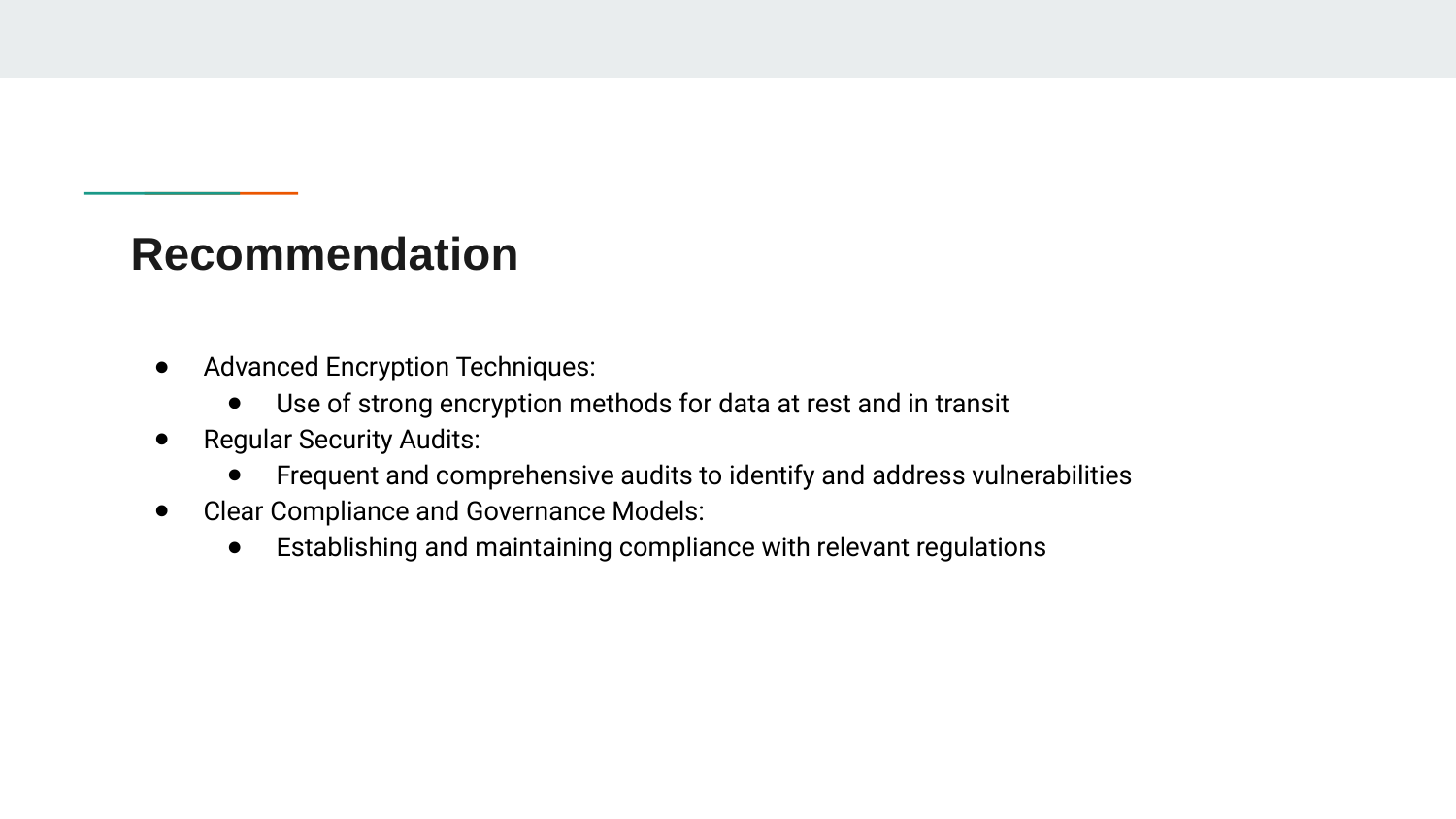

# Recommendation
Advanced Encryption Techniques:
Use of strong encryption methods for data at rest and in transit
Regular Security Audits:
Frequent and comprehensive audits to identify and address vulnerabilities
Clear Compliance and Governance Models:
Establishing and maintaining compliance with relevant regulations